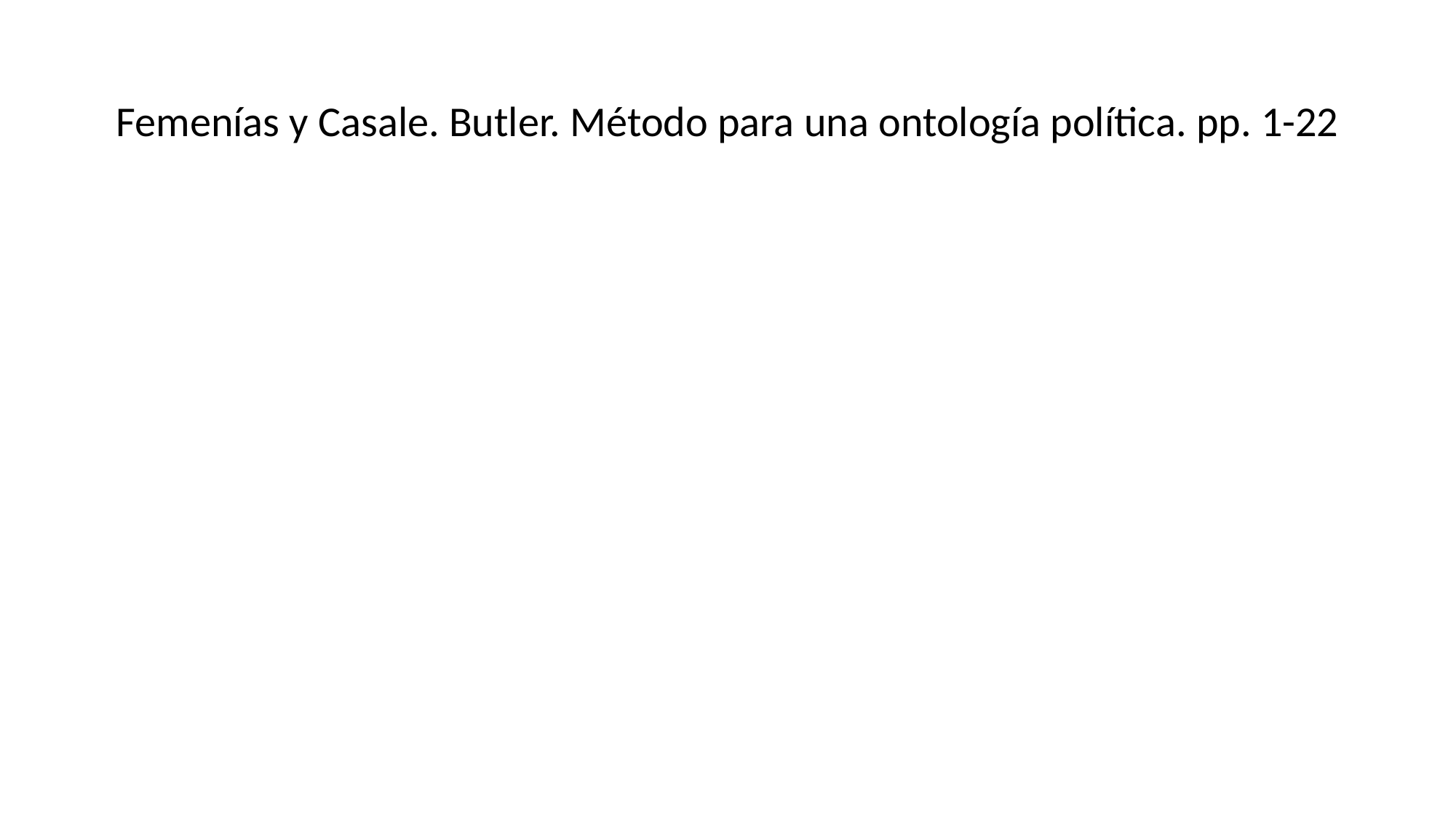

# Femenías y Casale. Butler. Método para una ontología política. pp. 1-22